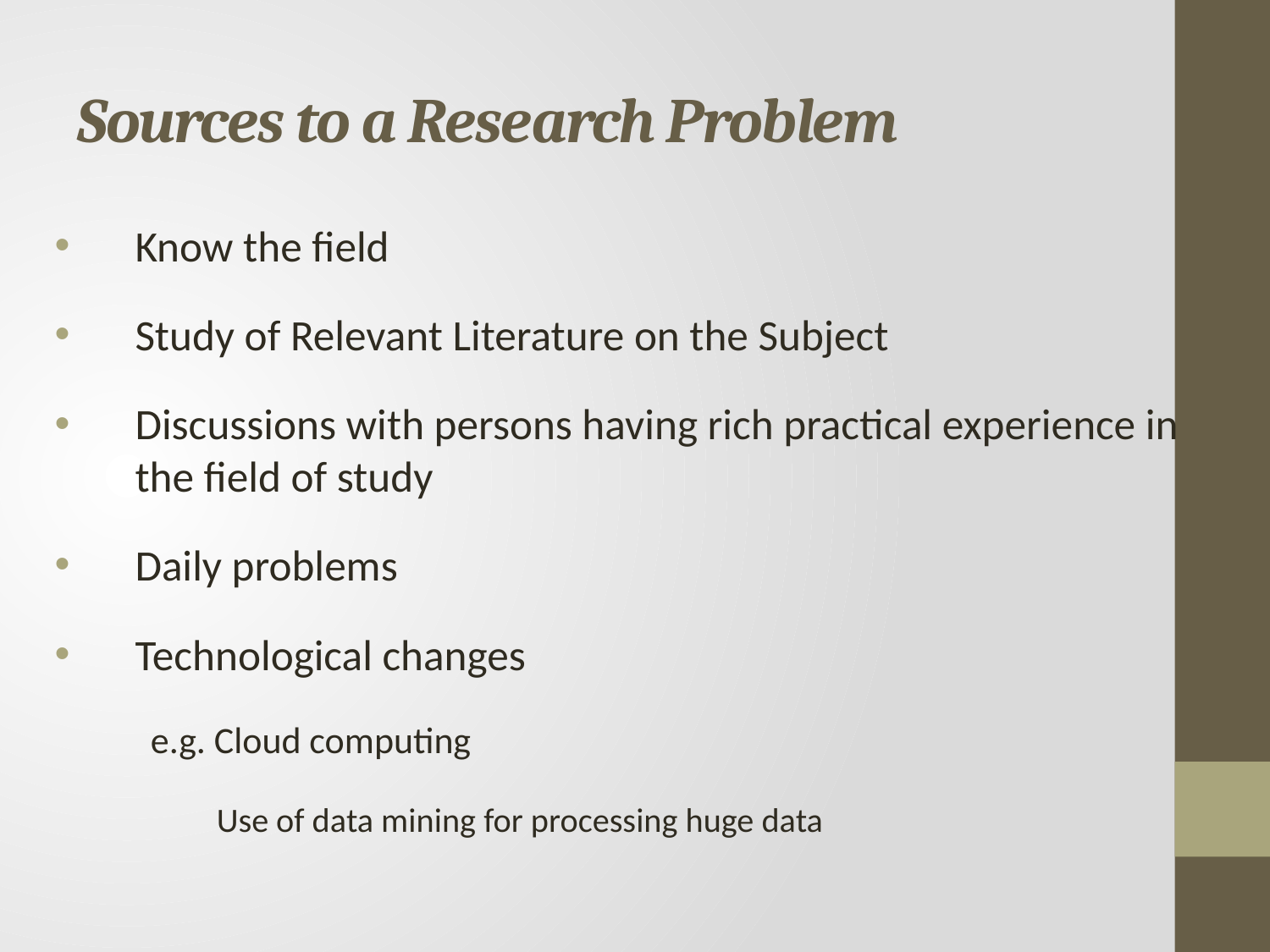

# Sources to a Research Problem
Know the field
Study of Relevant Literature on the Subject
Discussions with persons having rich practical experience in the field of study
Daily problems
Technological changes
 e.g. Cloud computing
     Use of data mining for processing huge data